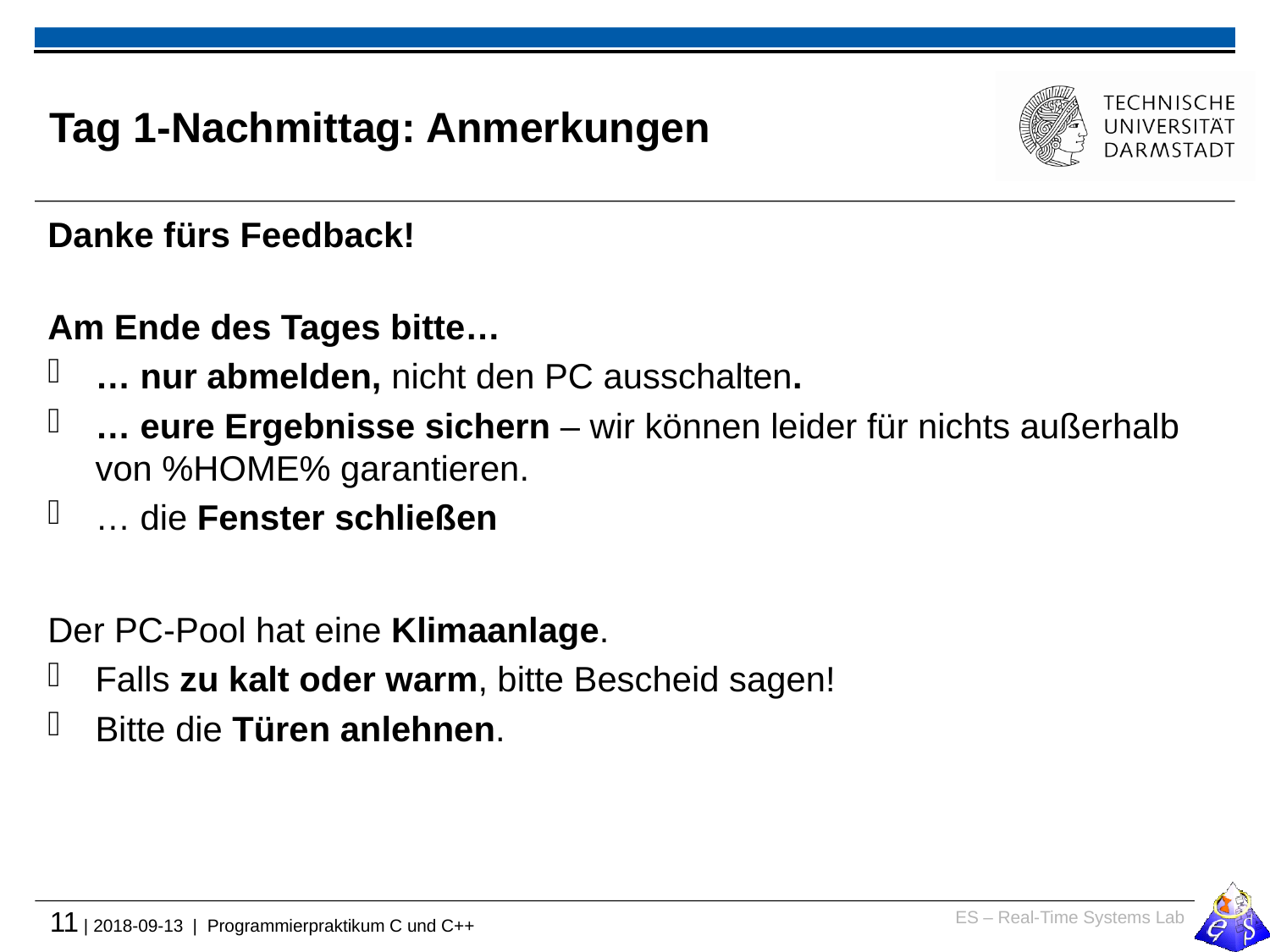

# Tag 1-Nachmittag: Anmerkungen
Danke fürs Feedback!
Am Ende des Tages bitte…
… nur abmelden, nicht den PC ausschalten.
… eure Ergebnisse sichern – wir können leider für nichts außerhalb von %HOME% garantieren.
… die Fenster schließen

Der PC-Pool hat eine Klimaanlage.
Falls zu kalt oder warm, bitte Bescheid sagen!
Bitte die Türen anlehnen.